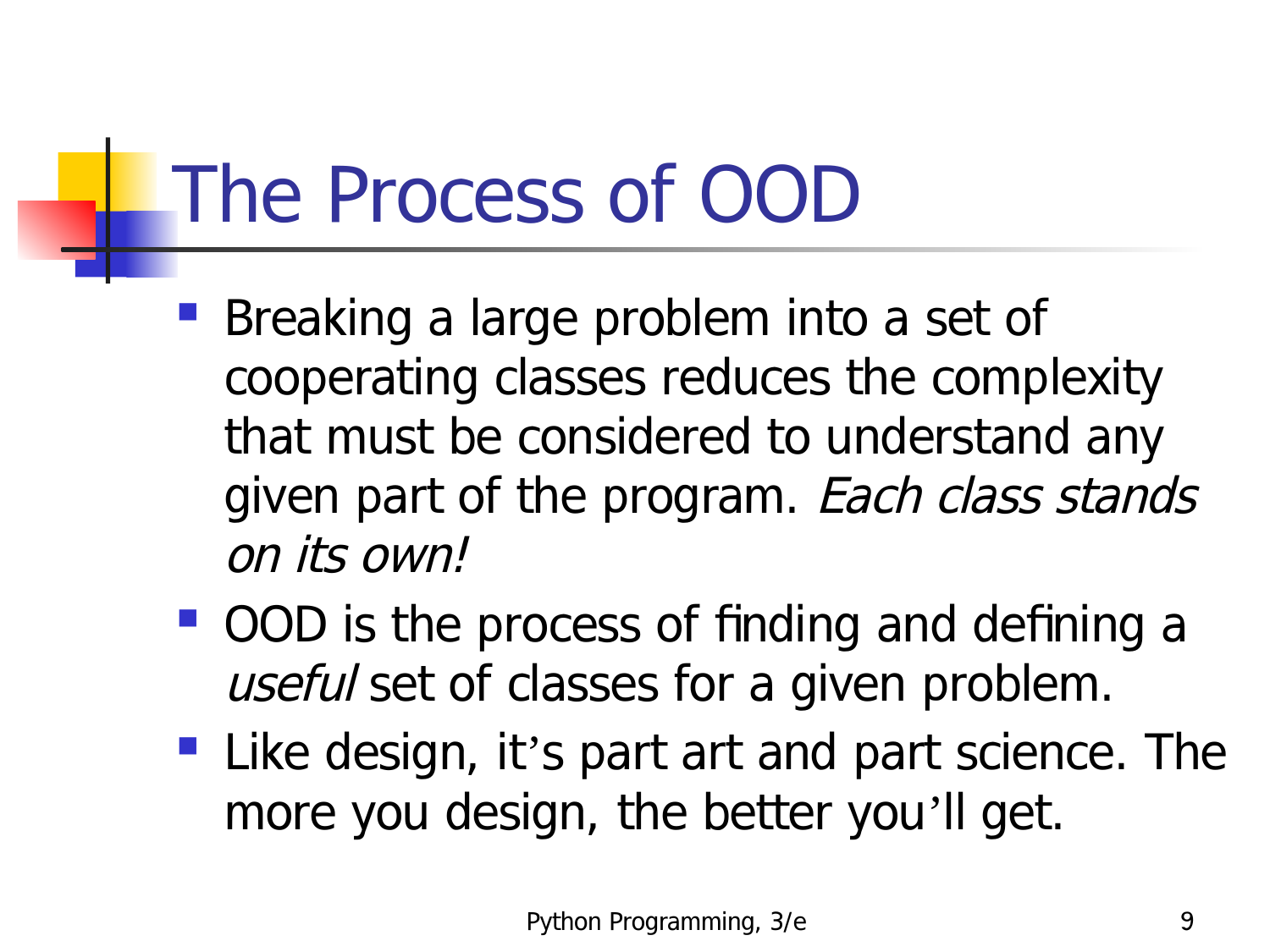

# The Process of OOD
Breaking a large problem into a set of cooperating classes reduces the complexity that must be considered to understand any given part of the program. Each class stands on its own!
OOD is the process of finding and defining a useful set of classes for a given problem.
Like design, it’s part art and part science. The more you design, the better you’ll get.
Python Programming, 3/e
9